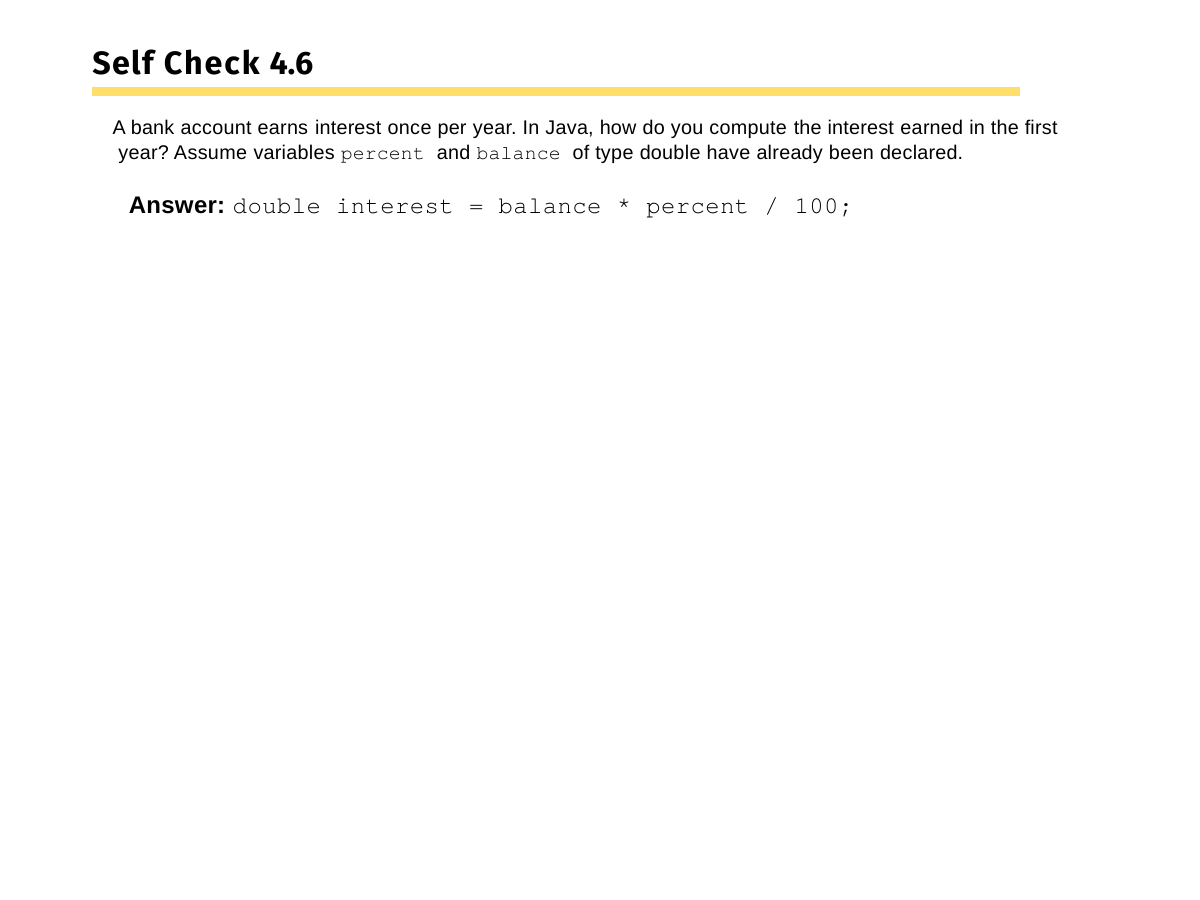

# Self Check 4.6
A bank account earns interest once per year. In Java, how do you compute the interest earned in the first  year? Assume variables percent and balance of type double have already been declared.

Answer: double interest = balance * percent / 100;